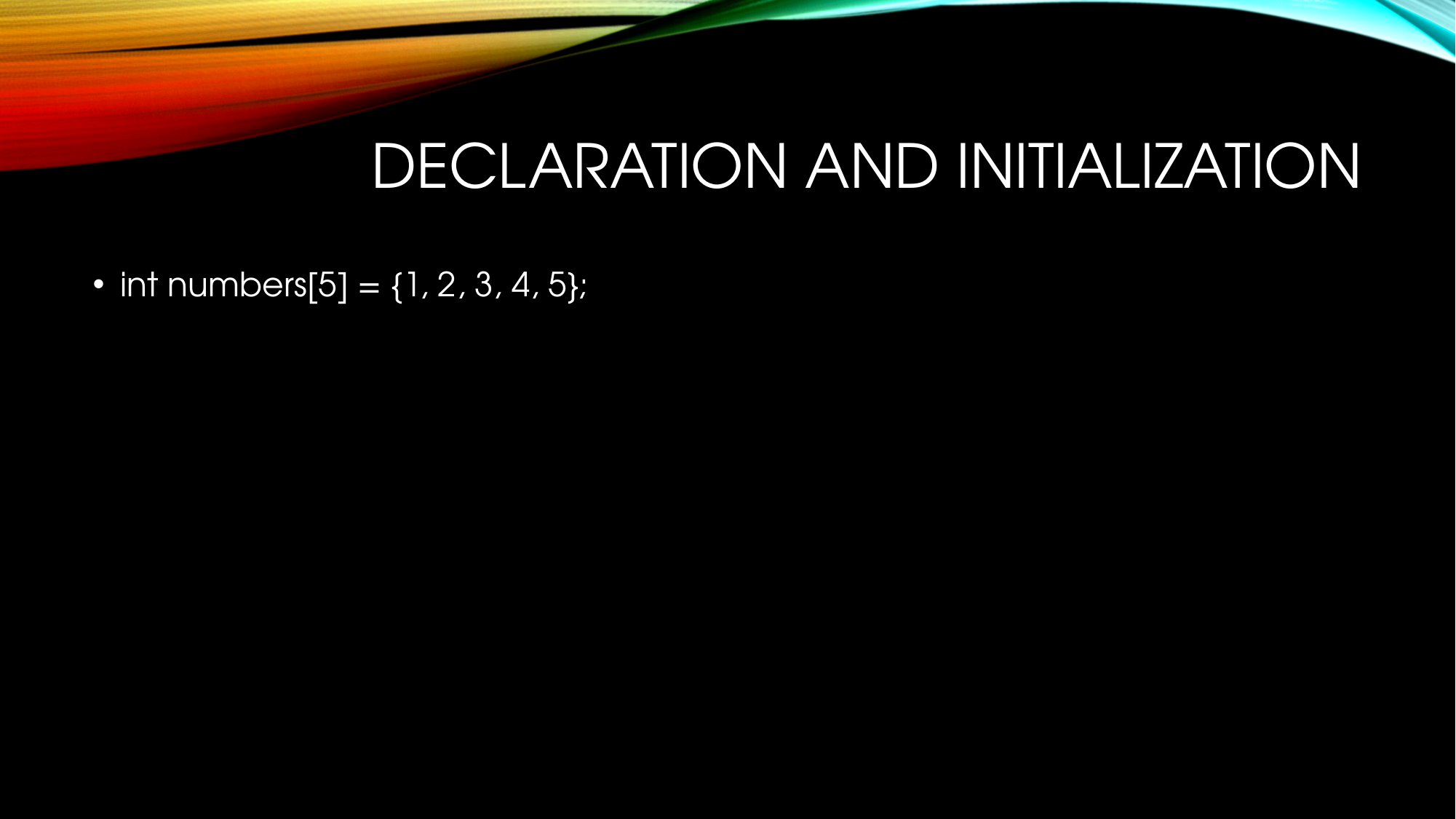

# Declaration and Initialization
int numbers[5] = {1, 2, 3, 4, 5};